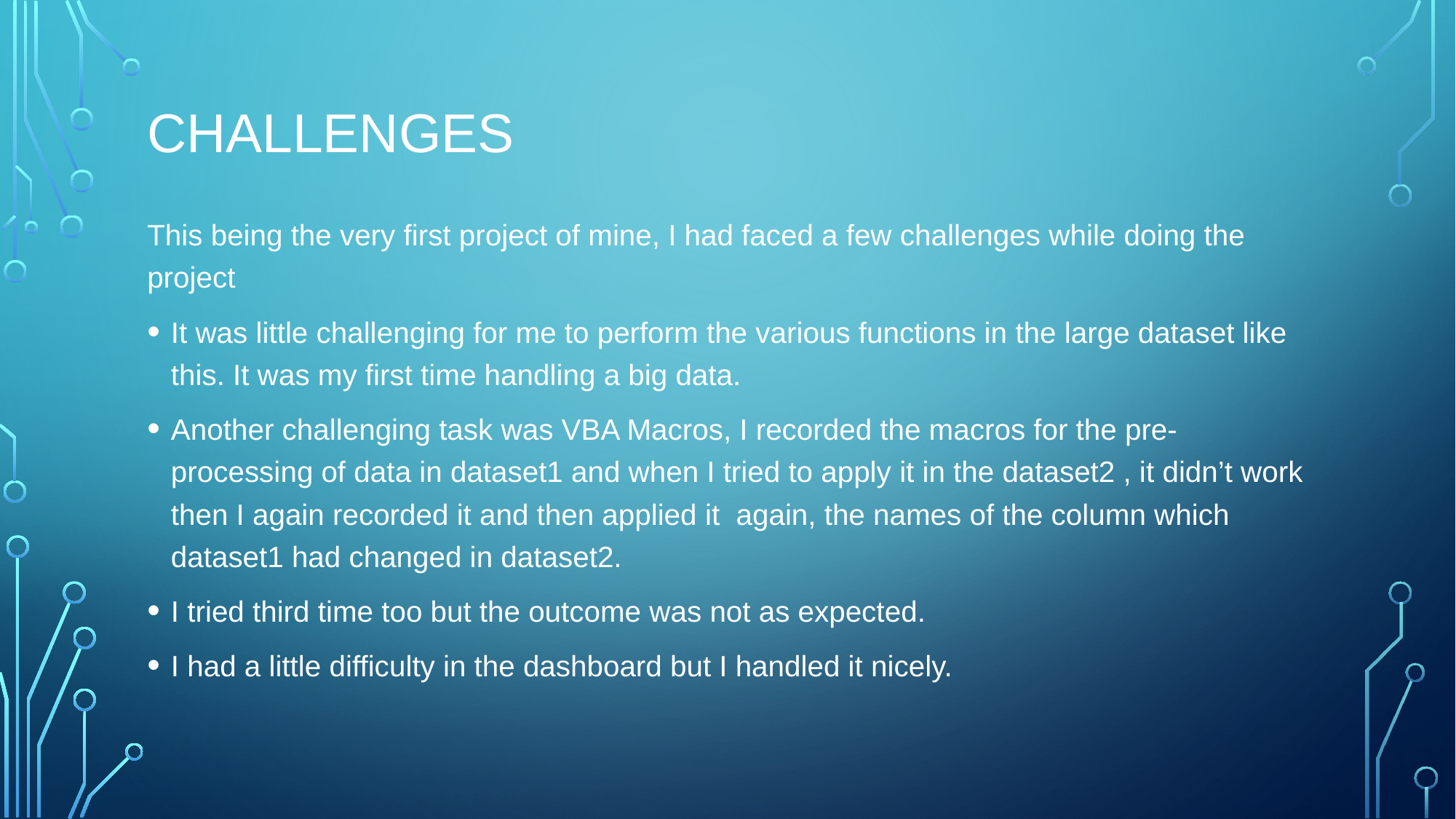

# Challenges
This being the very first project of mine, I had faced a few challenges while doing the project
It was little challenging for me to perform the various functions in the large dataset like this. It was my first time handling a big data.
Another challenging task was VBA Macros, I recorded the macros for the pre-processing of data in dataset1 and when I tried to apply it in the dataset2 , it didn’t work then I again recorded it and then applied it  again, the names of the column which dataset1 had changed in dataset2.
I tried third time too but the outcome was not as expected.
I had a little difficulty in the dashboard but I handled it nicely.